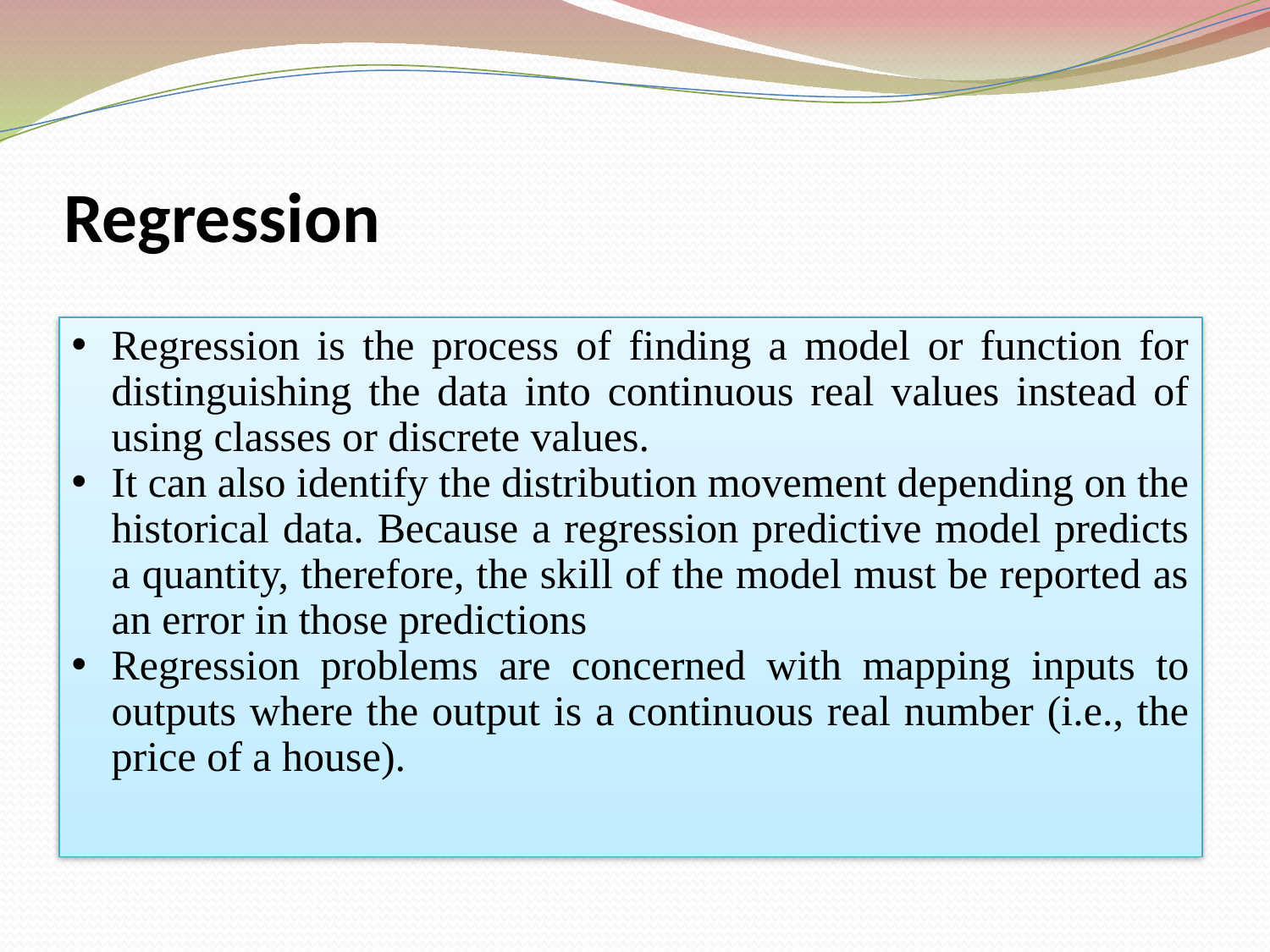

# Regression
Regression is the process of finding a model or function for distinguishing the data into continuous real values instead of using classes or discrete values.
It can also identify the distribution movement depending on the historical data. Because a regression predictive model predicts a quantity, therefore, the skill of the model must be reported as an error in those predictions
Regression problems are concerned with mapping inputs to outputs where the output is a continuous real number (i.e., the price of a house).